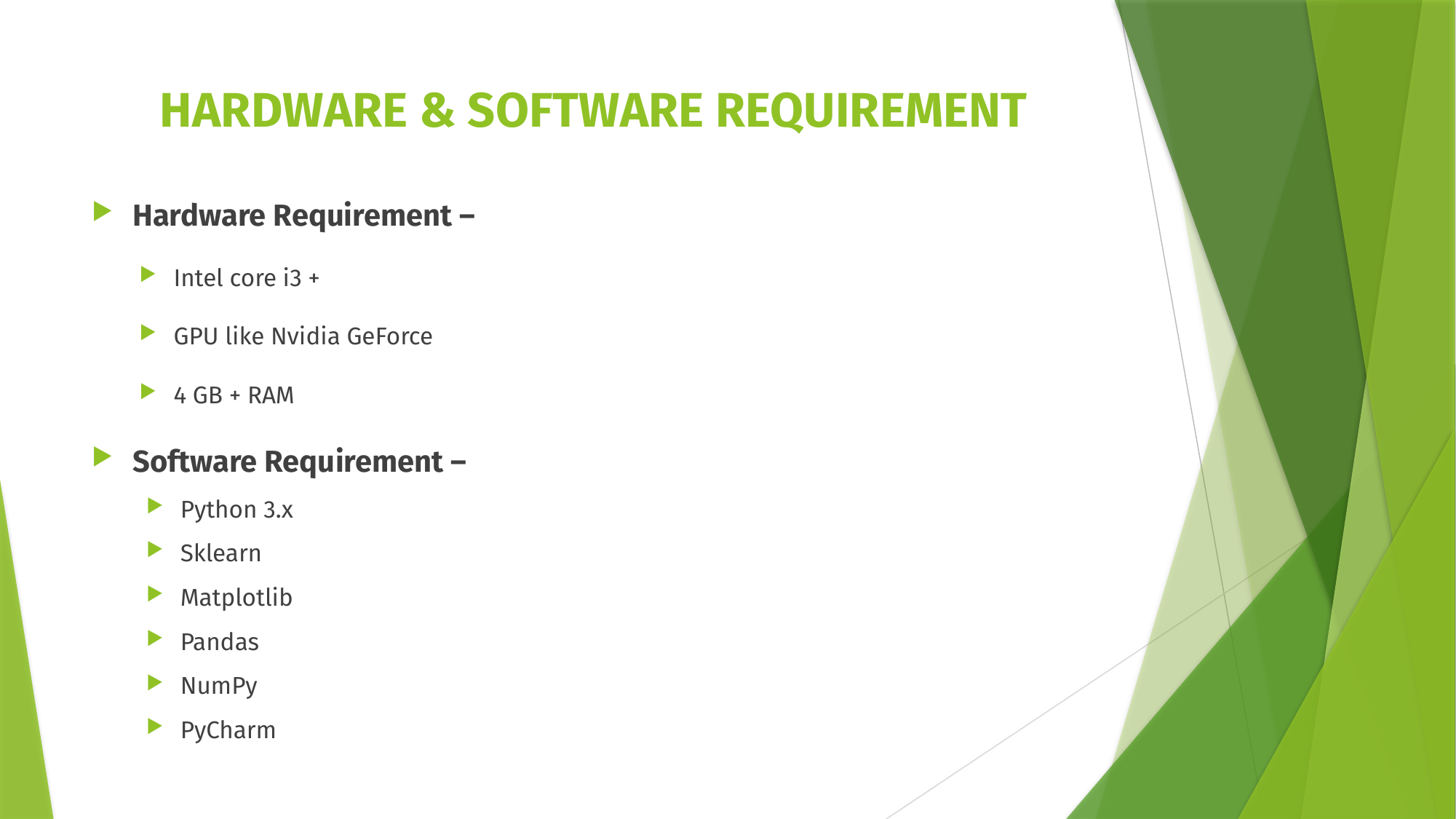

# HARDWARE & SOFTWARE REQUIREMENT
Hardware Requirement –
Intel core i3 +
GPU like Nvidia GeForce
4 GB + RAM
Software Requirement –
Python 3.x
Sklearn
Matplotlib
Pandas
NumPy
PyCharm